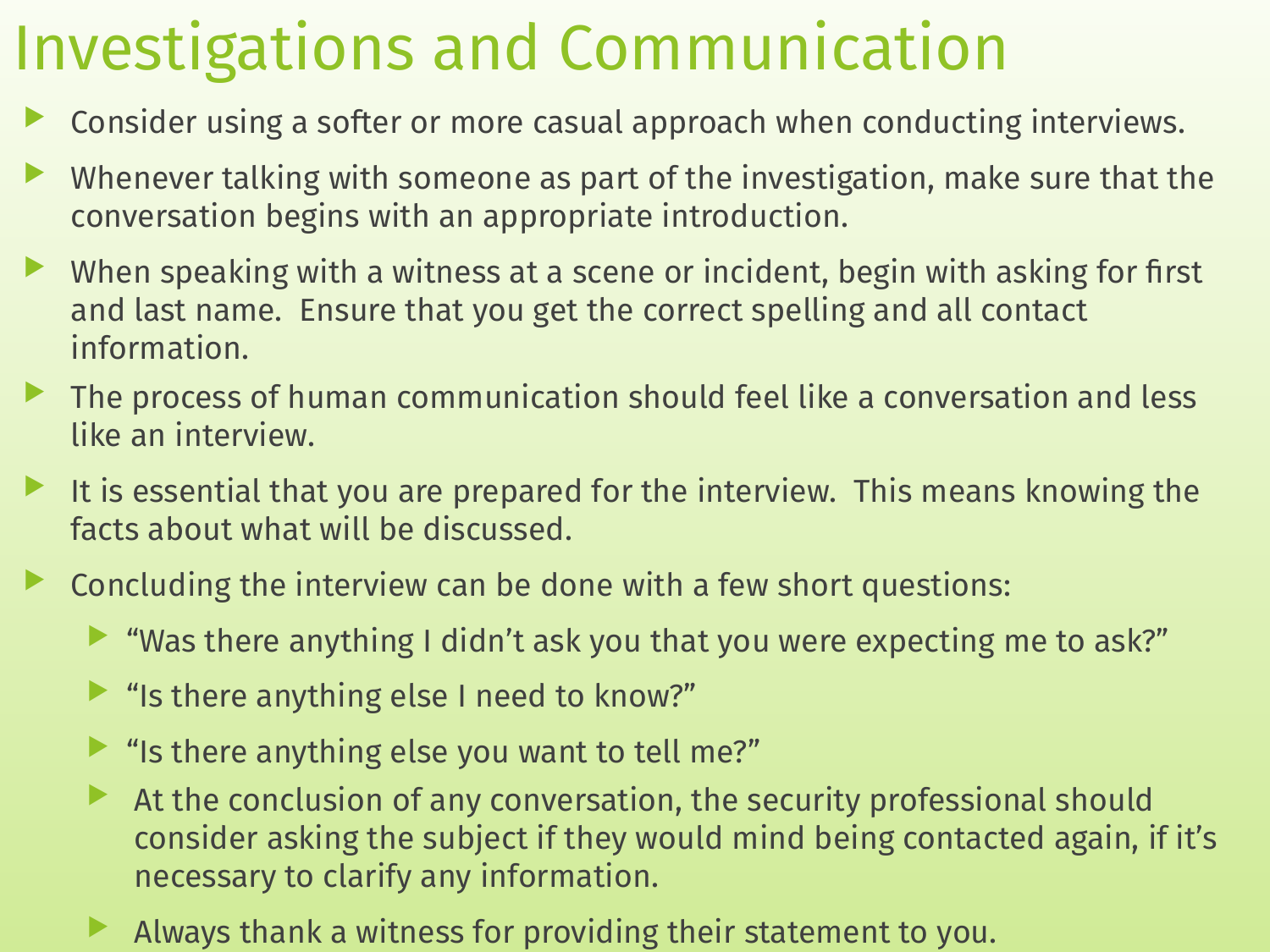

# Investigations and Communication
Consider using a softer or more casual approach when conducting interviews.
Whenever talking with someone as part of the investigation, make sure that the conversation begins with an appropriate introduction.
When speaking with a witness at a scene or incident, begin with asking for first and last name.  Ensure that you get the correct spelling and all contact information.

The process of human communication should feel like a conversation and less like an interview.
It is essential that you are prepared for the interview.  This means knowing the facts about what will be discussed.
Concluding the interview can be done with a few short questions:
“Was there anything I didn’t ask you that you were expecting me to ask?”
“Is there anything else I need to know?”
“Is there anything else you want to tell me?”

At the conclusion of any conversation, the security professional should consider asking the subject if they would mind being contacted again, if it’s necessary to clarify any information.
Always thank a witness for providing their statement to you.
6